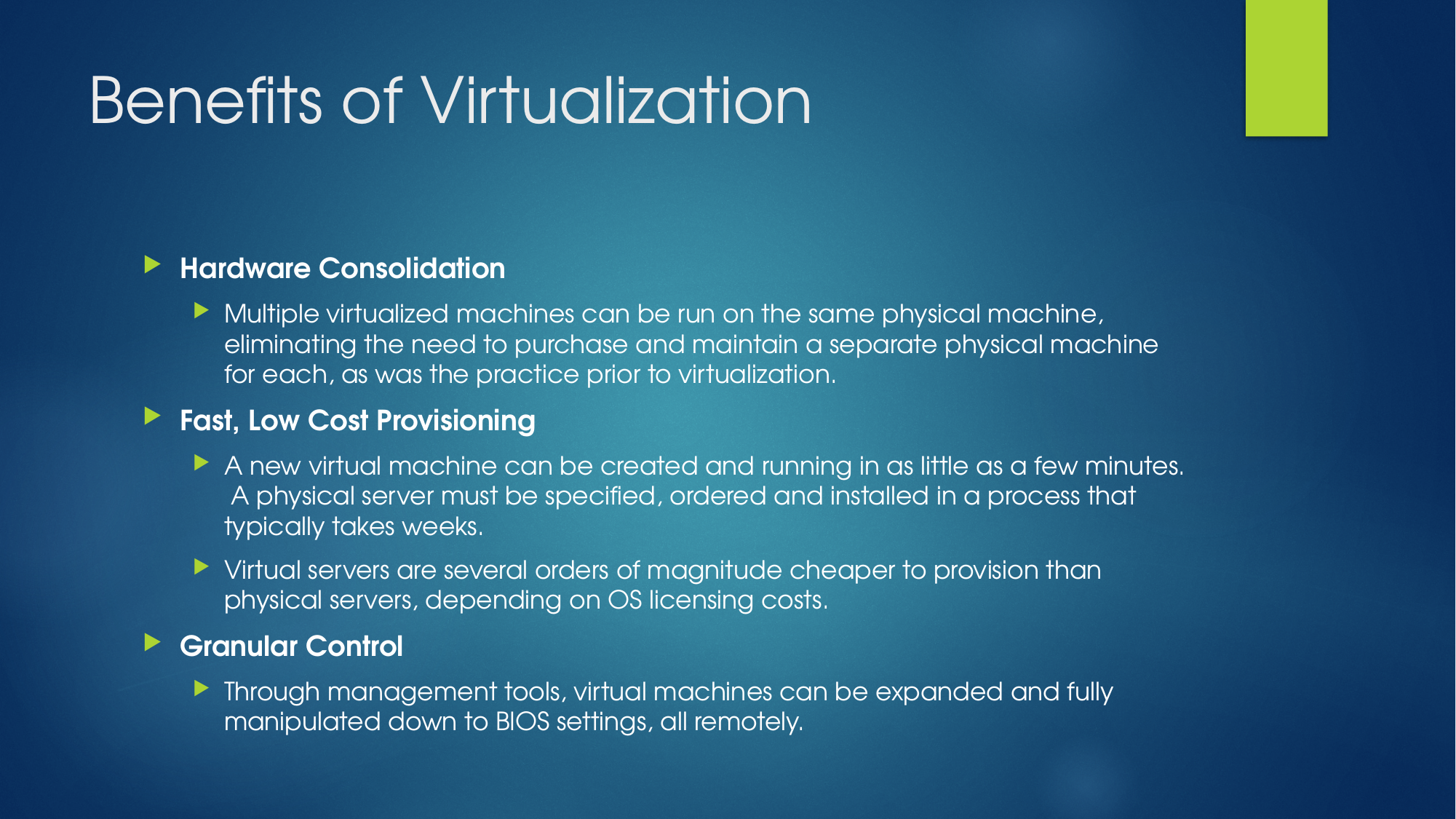

# Benefits of Virtualization
Hardware Consolidation
Multiple virtualized machines can be run on the same physical machine, eliminating the need to purchase and maintain a separate physical machine for each, as was the practice prior to virtualization.
Fast, Low Cost Provisioning
A new virtual machine can be created and running in as little as a few minutes.  A physical server must be specified, ordered and installed in a process that typically takes weeks.
Virtual servers are several orders of magnitude cheaper to provision than physical servers, depending on OS licensing costs.
Granular Control
Through management tools, virtual machines can be expanded and fully manipulated down to BIOS settings, all remotely.